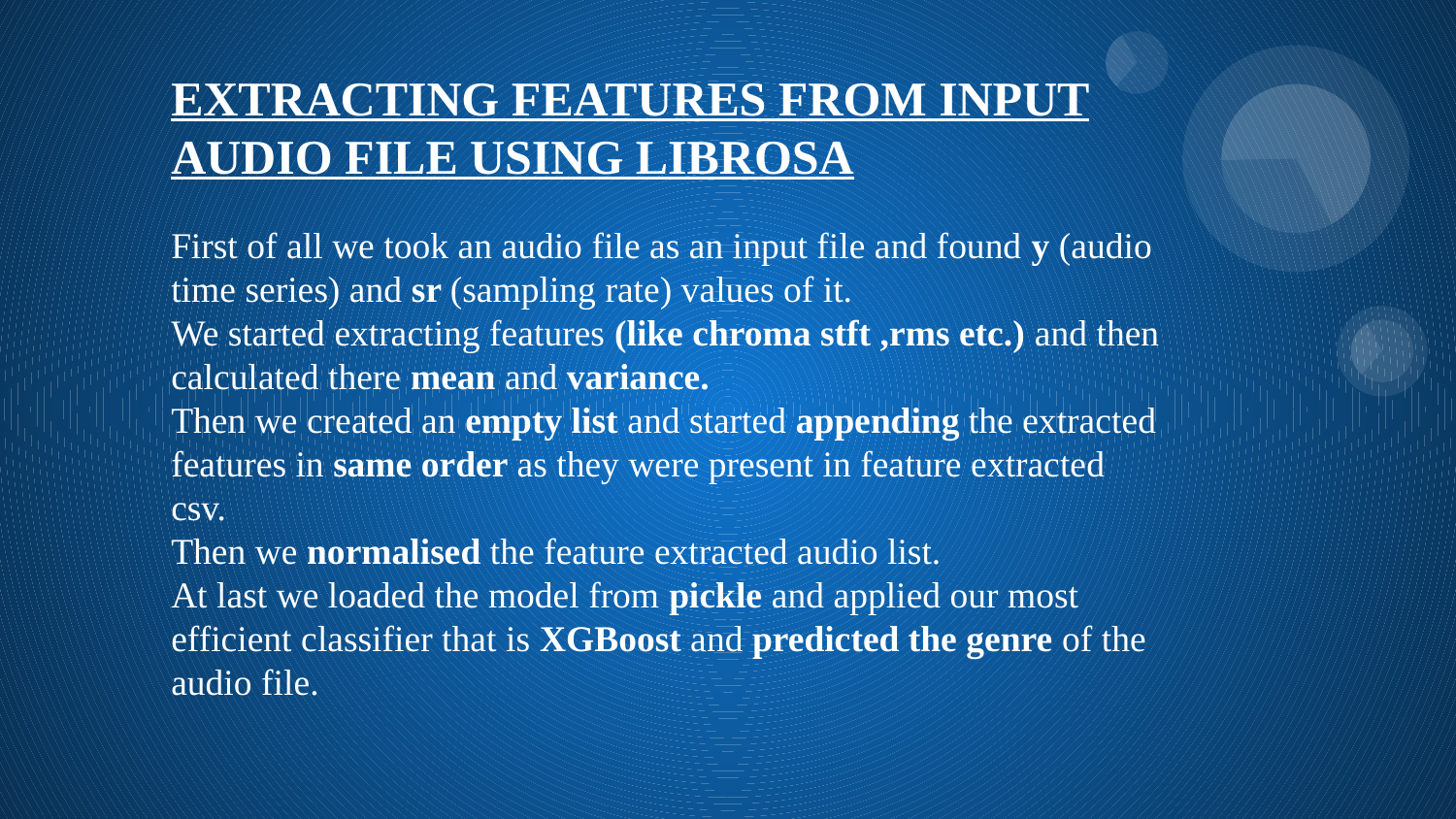

EXTRACTING FEATURES FROM INPUT AUDIO FILE USING LIBROSA
First of all we took an audio file as an input file and found y (audio time series) and sr (sampling rate) values of it.
We started extracting features (like chroma stft ,rms etc.) and then calculated there mean and variance.
Then we created an empty list and started appending the extracted features in same order as they were present in feature extracted csv.
Then we normalised the feature extracted audio list.
At last we loaded the model from pickle and applied our most efficient classifier that is XGBoost and predicted the genre of the audio file.